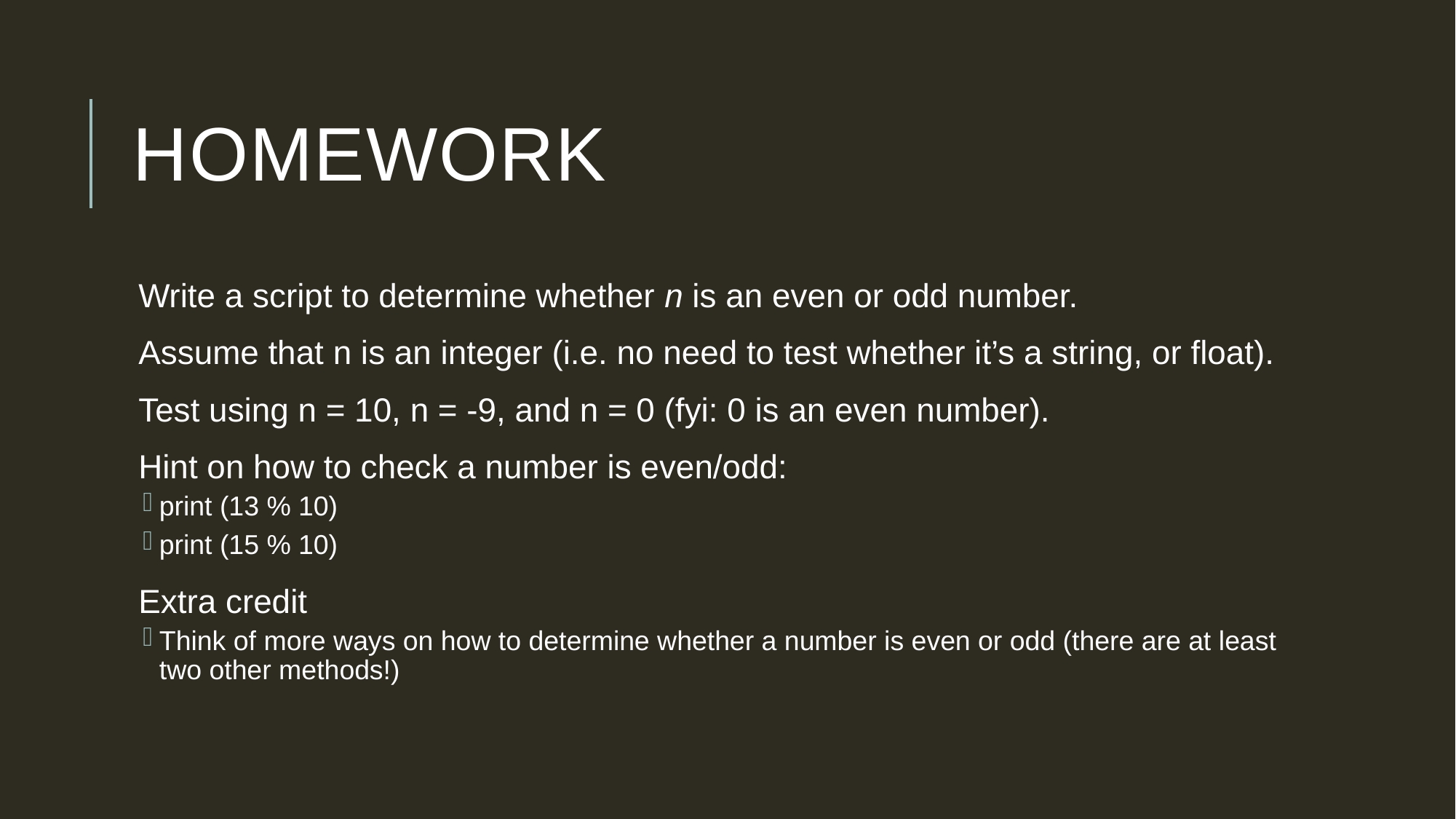

# Homework
Write a script to determine whether n is an even or odd number.
Assume that n is an integer (i.e. no need to test whether it’s a string, or float).
Test using n = 10, n = -9, and n = 0 (fyi: 0 is an even number).
Hint on how to check a number is even/odd:
print (13 % 10)
print (15 % 10)
Extra credit
Think of more ways on how to determine whether a number is even or odd (there are at least two other methods!)